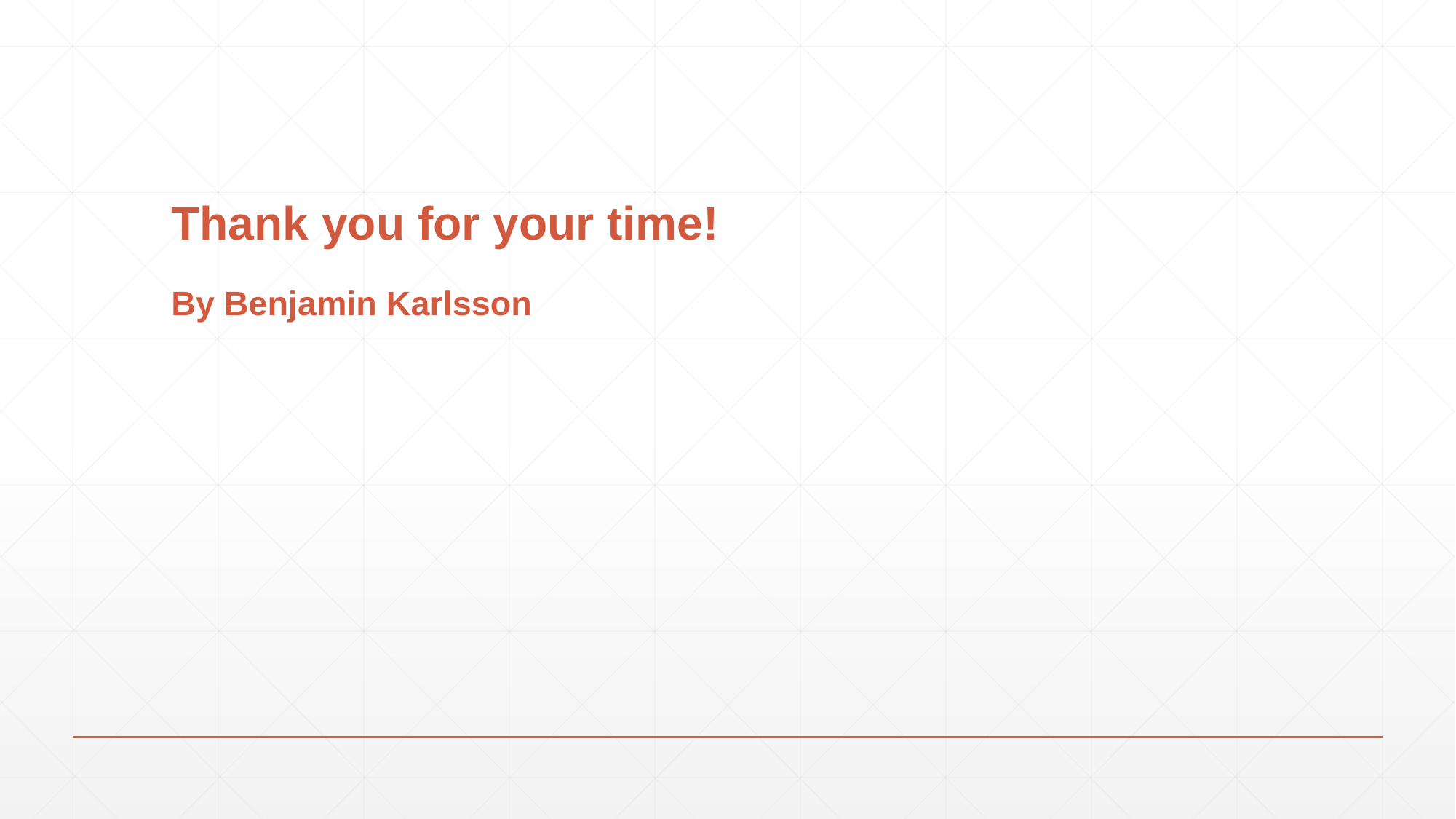

# Thank you for your time! By Benjamin Karlsson